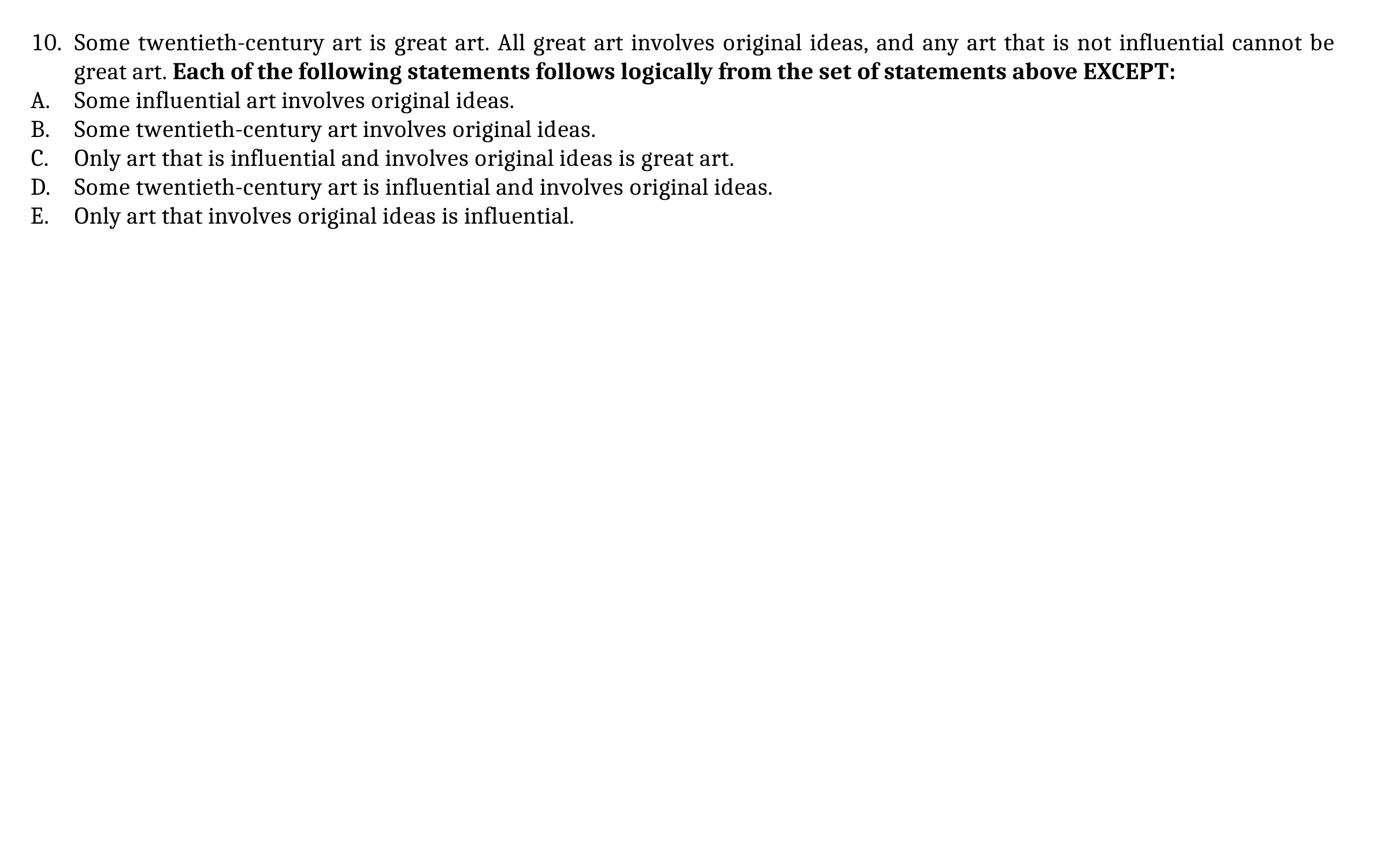

Some twentieth-century art is great art. All great art involves original ideas, and any art that is not influential cannot be great art. Each of the following statements follows logically from the set of statements above EXCEPT:
Some influential art involves original ideas.
Some twentieth-century art involves original ideas.
Only art that is influential and involves original ideas is great art.
Some twentieth-century art is influential and involves original ideas.
Only art that involves original ideas is influential.